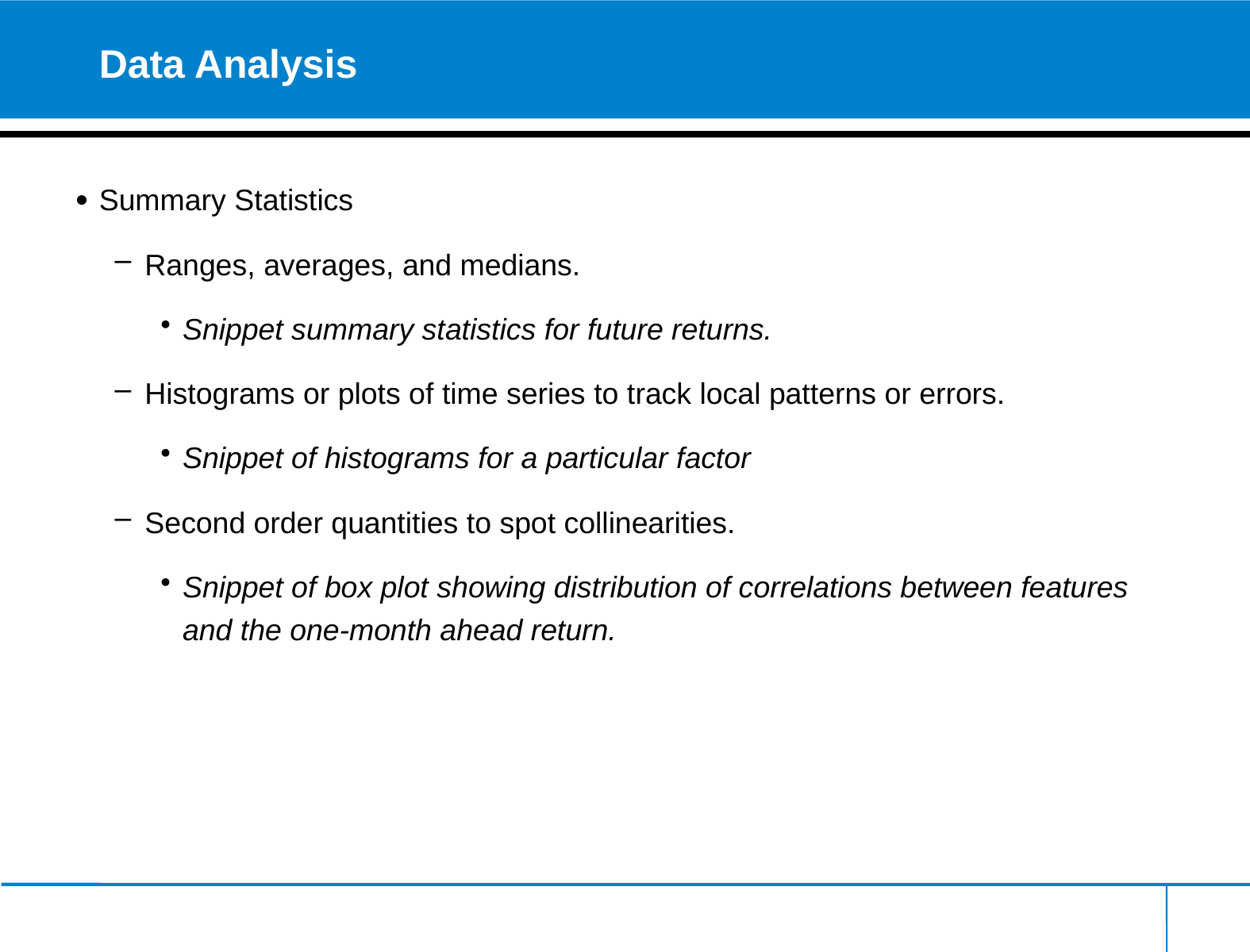

# Data Analysis
Summary Statistics
Ranges, averages, and medians.
Snippet summary statistics for future returns.
Histograms or plots of time series to track local patterns or errors.
Snippet of histograms for a particular factor
Second order quantities to spot collinearities.
Snippet of box plot showing distribution of correlations between features and the one-month ahead return.